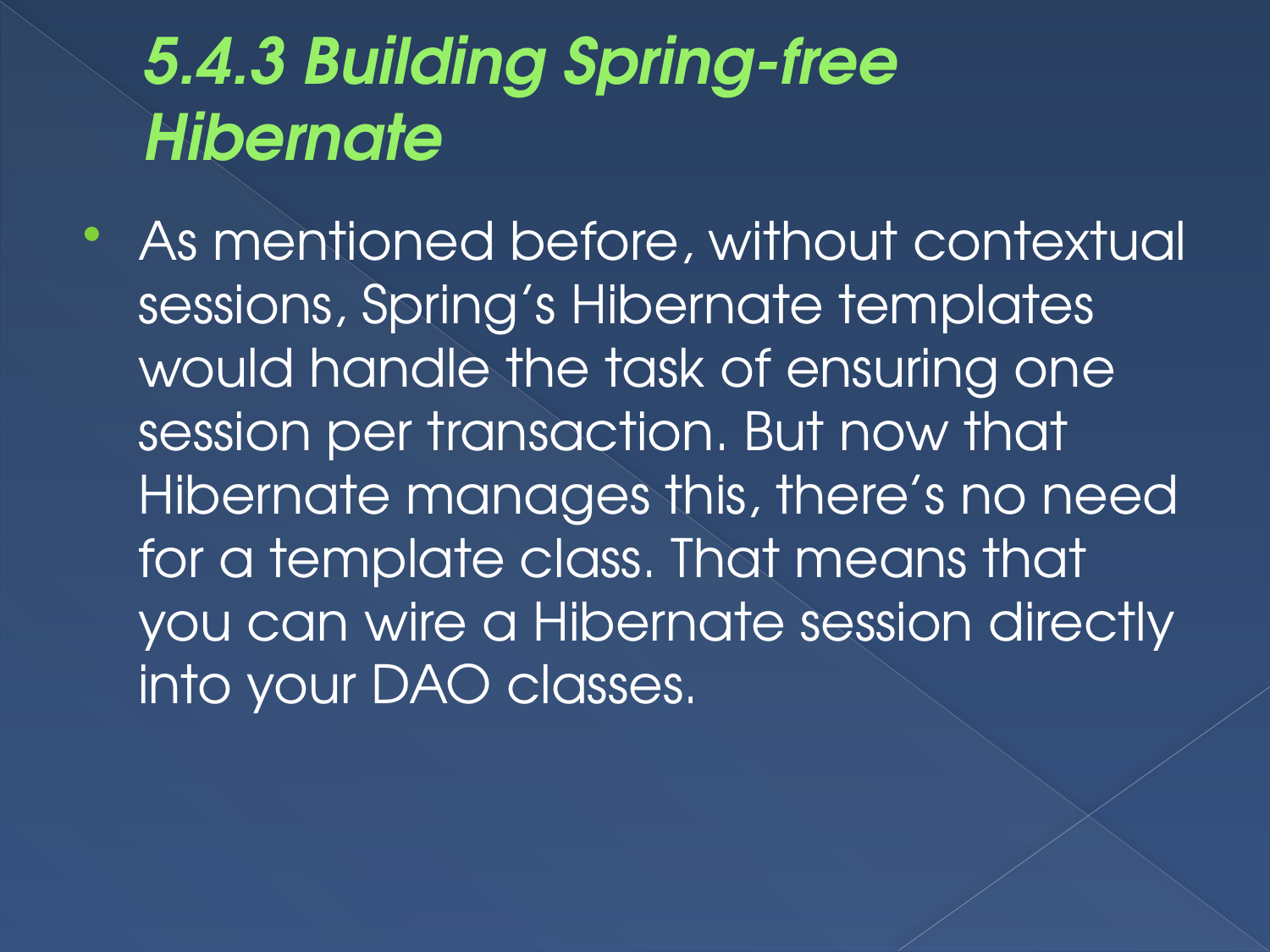

# 5.4.3 Building Spring-free Hibernate
As mentioned before, without contextual sessions, Spring’s Hibernate templates would handle the task of ensuring one session per transaction. But now that Hibernate manages this, there’s no need for a template class. That means that you can wire a Hibernate session directly into your DAO classes.